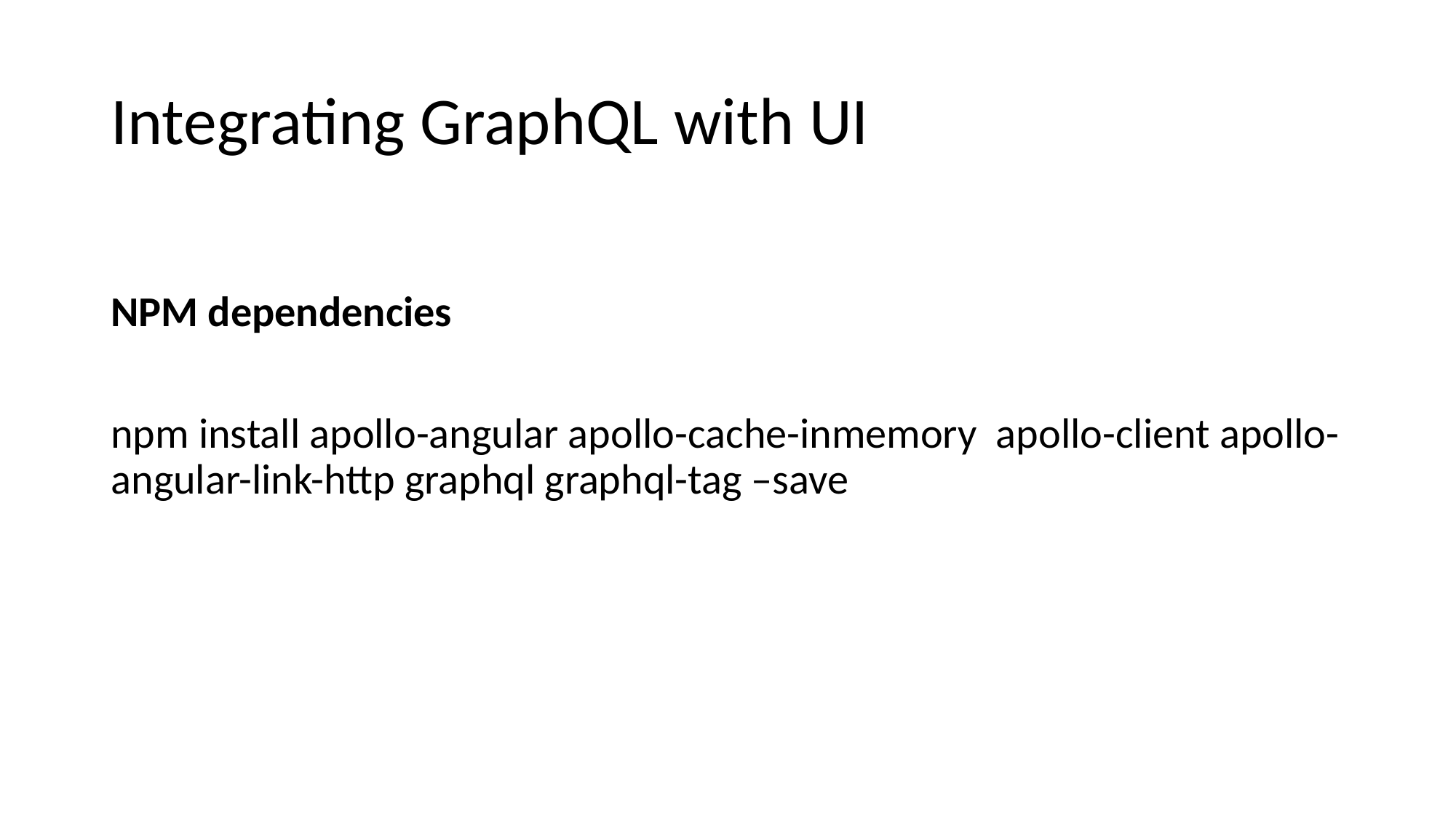

# Integrating GraphQL with UI

NPM dependencies

npm install apollo-angular apollo-cache-inmemory  apollo-client apollo-angular-link-http graphql graphql-tag –save